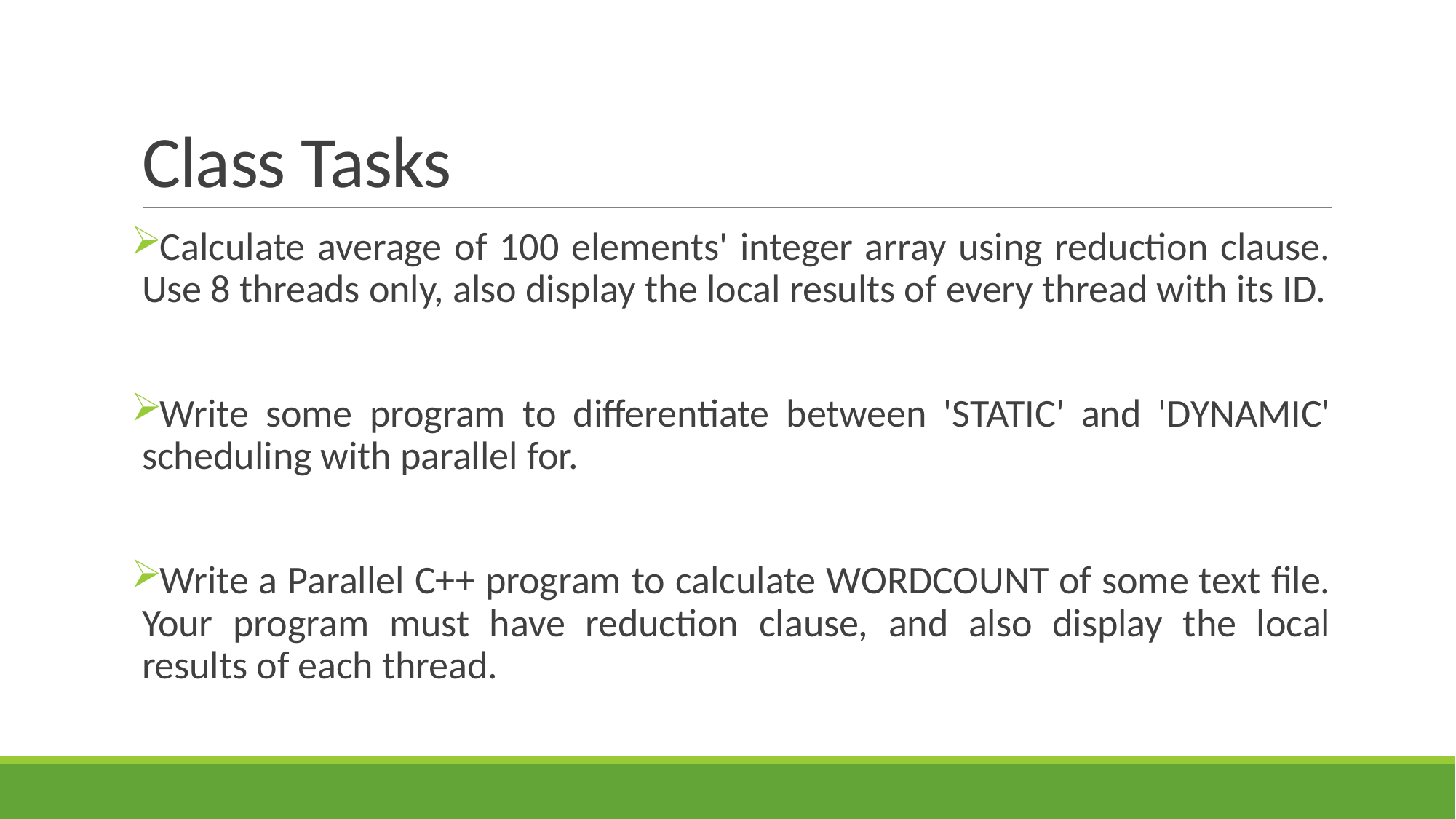

# Class Tasks
Calculate average of 100 elements' integer array using reduction clause. Use 8 threads only, also display the local results of every thread with its ID.

Write some program to differentiate between 'STATIC' and 'DYNAMIC' scheduling with parallel for.

Write a Parallel C++ program to calculate WORDCOUNT of some text file. Your program must have reduction clause, and also display the local results of each thread.